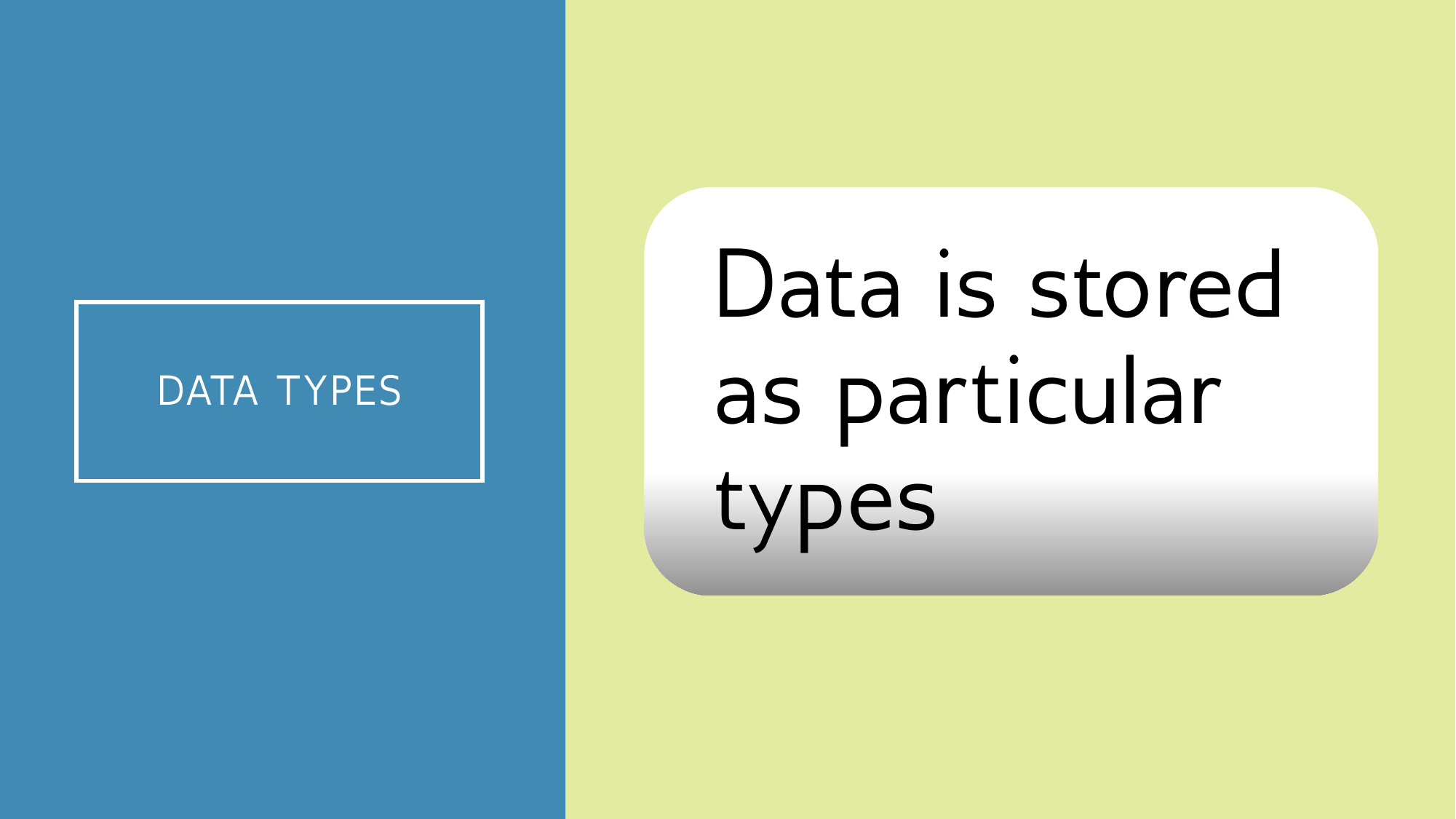

Data is stored as particular types
# Data types